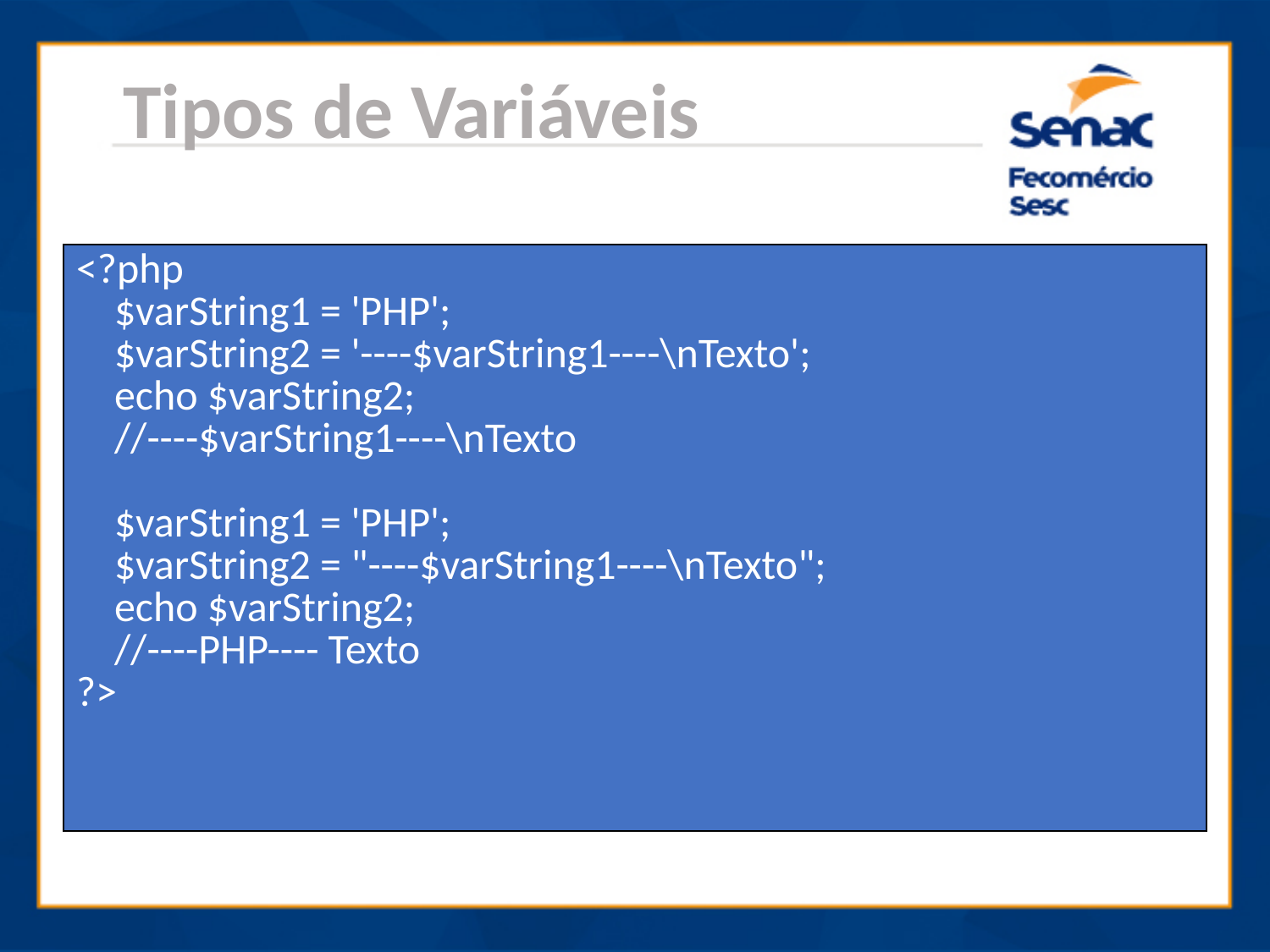

Tipos de Variáveis
| <?php $varString1 = 'PHP'; $varString2 = '----$varString1----\nTexto'; echo $varString2; //----$varString1----\nTexto $varString1 = 'PHP'; $varString2 = "----$varString1----\nTexto"; echo $varString2; //----PHP---- Texto ?> |
| --- |